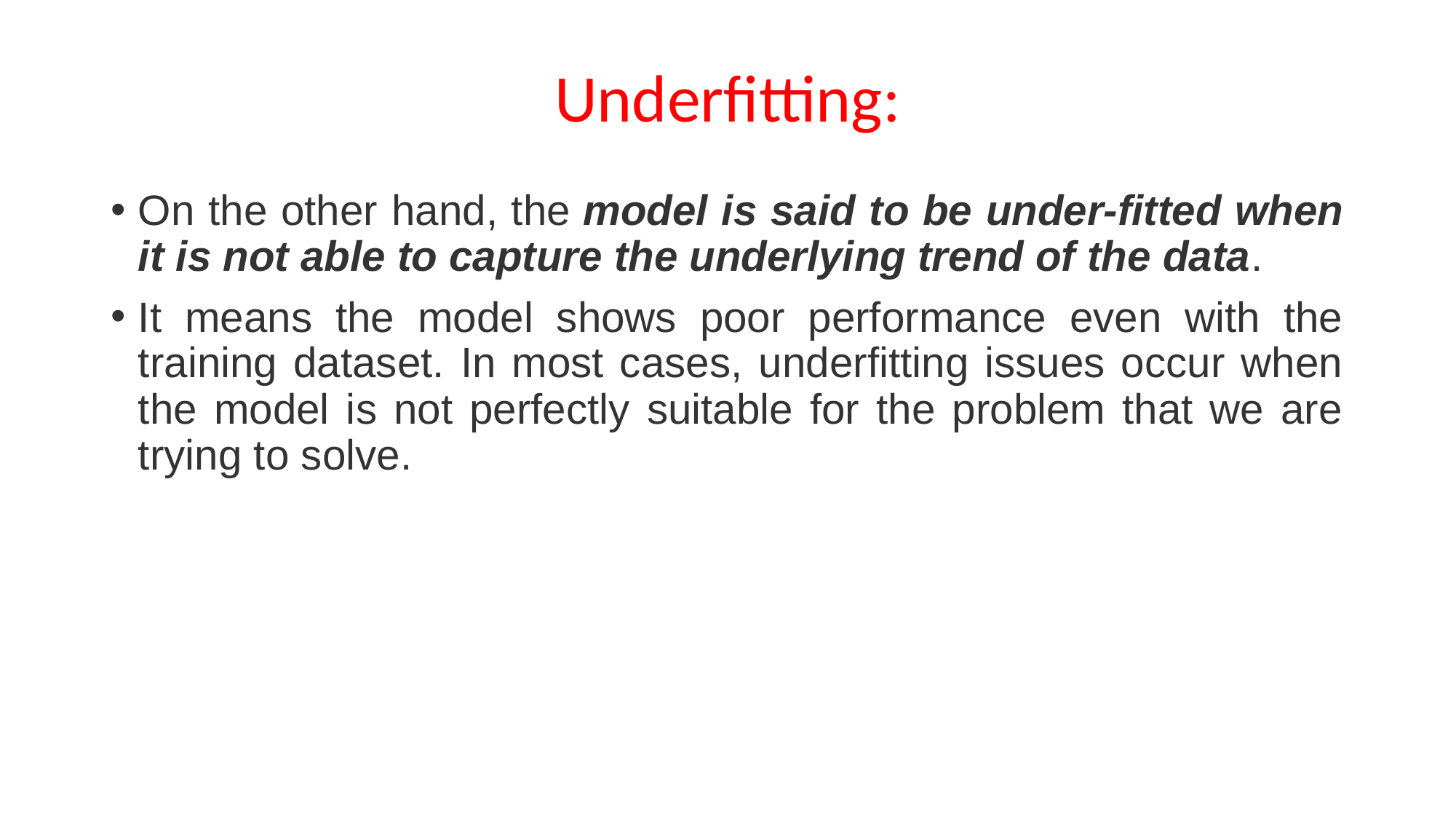

# Underfitting:
On the other hand, the model is said to be under-fitted when it is not able to capture the underlying trend of the data.
It means the model shows poor performance even with the training dataset. In most cases, underfitting issues occur when the model is not perfectly suitable for the problem that we are trying to solve.